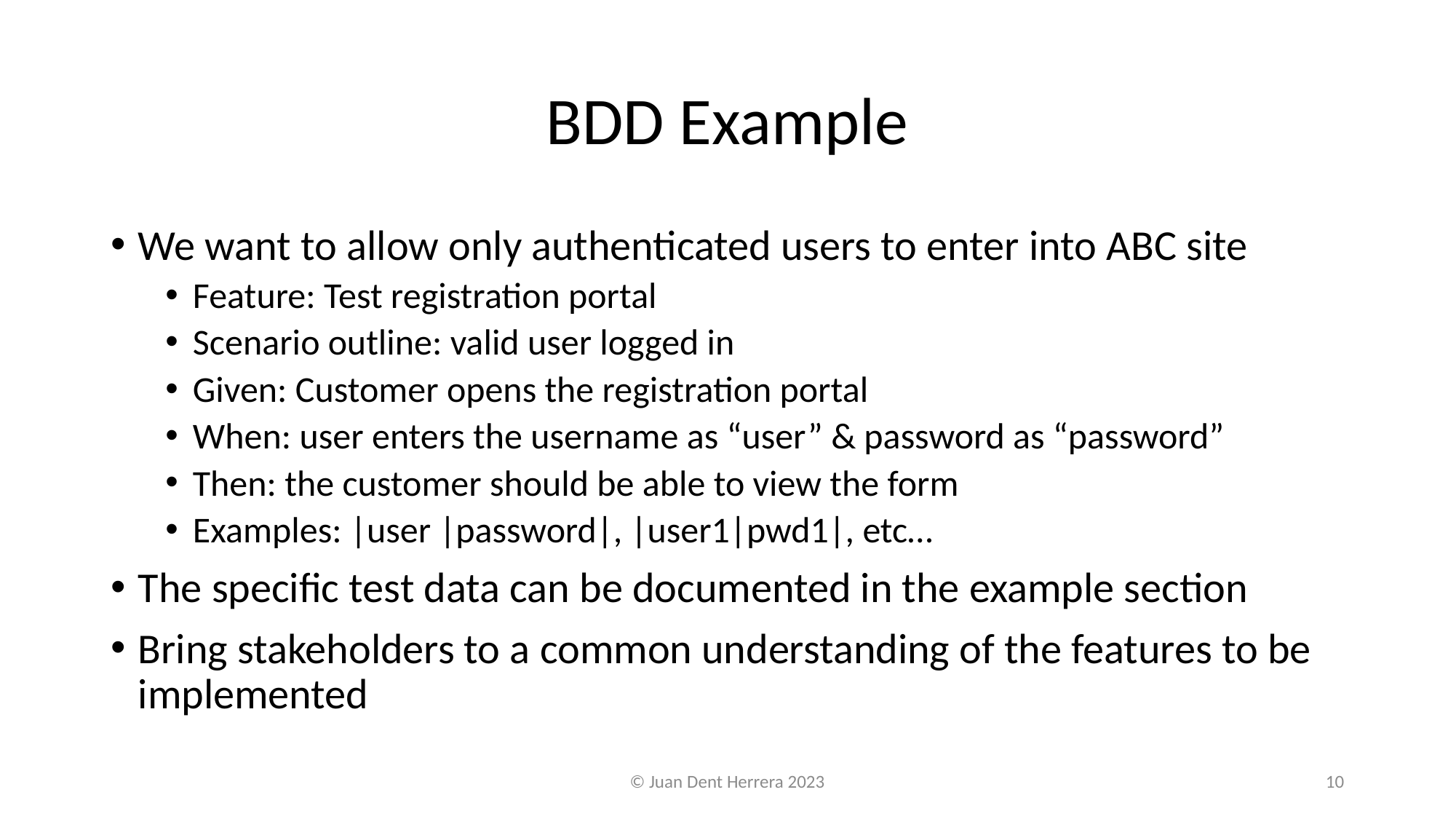

# BDD Example
We want to allow only authenticated users to enter into ABC site
Feature: Test registration portal
Scenario outline: valid user logged in
Given: Customer opens the registration portal
When: user enters the username as “user” & password as “password”
Then: the customer should be able to view the form
Examples: |user |password|, |user1|pwd1|, etc…
The specific test data can be documented in the example section
Bring stakeholders to a common understanding of the features to be implemented

© Juan Dent Herrera 2023
10